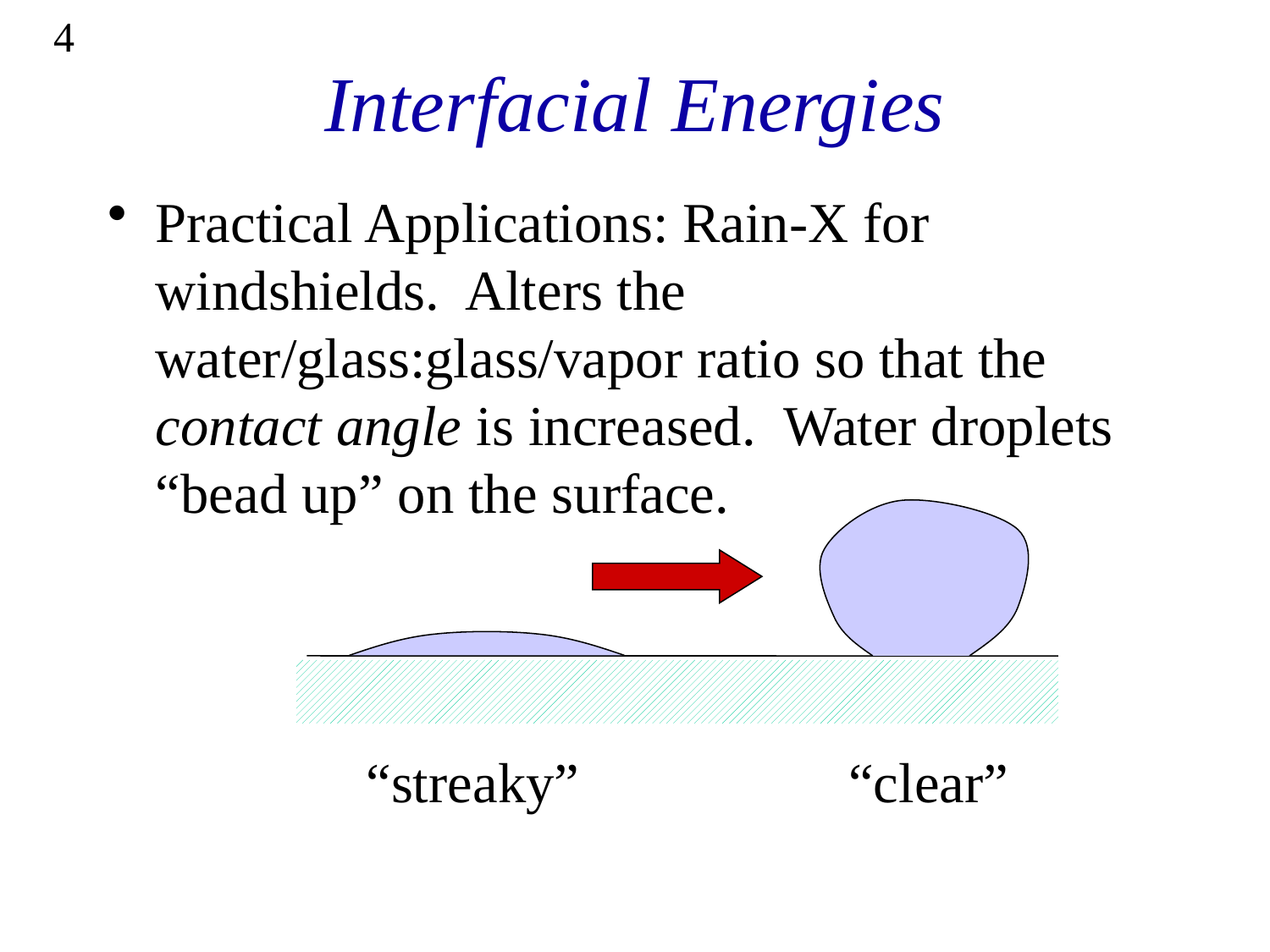

4
# Interfacial Energies
Practical Applications: Rain-X for windshields.  Alters the water/glass:glass/vapor ratio so that the contact angle is increased.  Water droplets “bead up” on the surface.

“streaky”                   “clear”